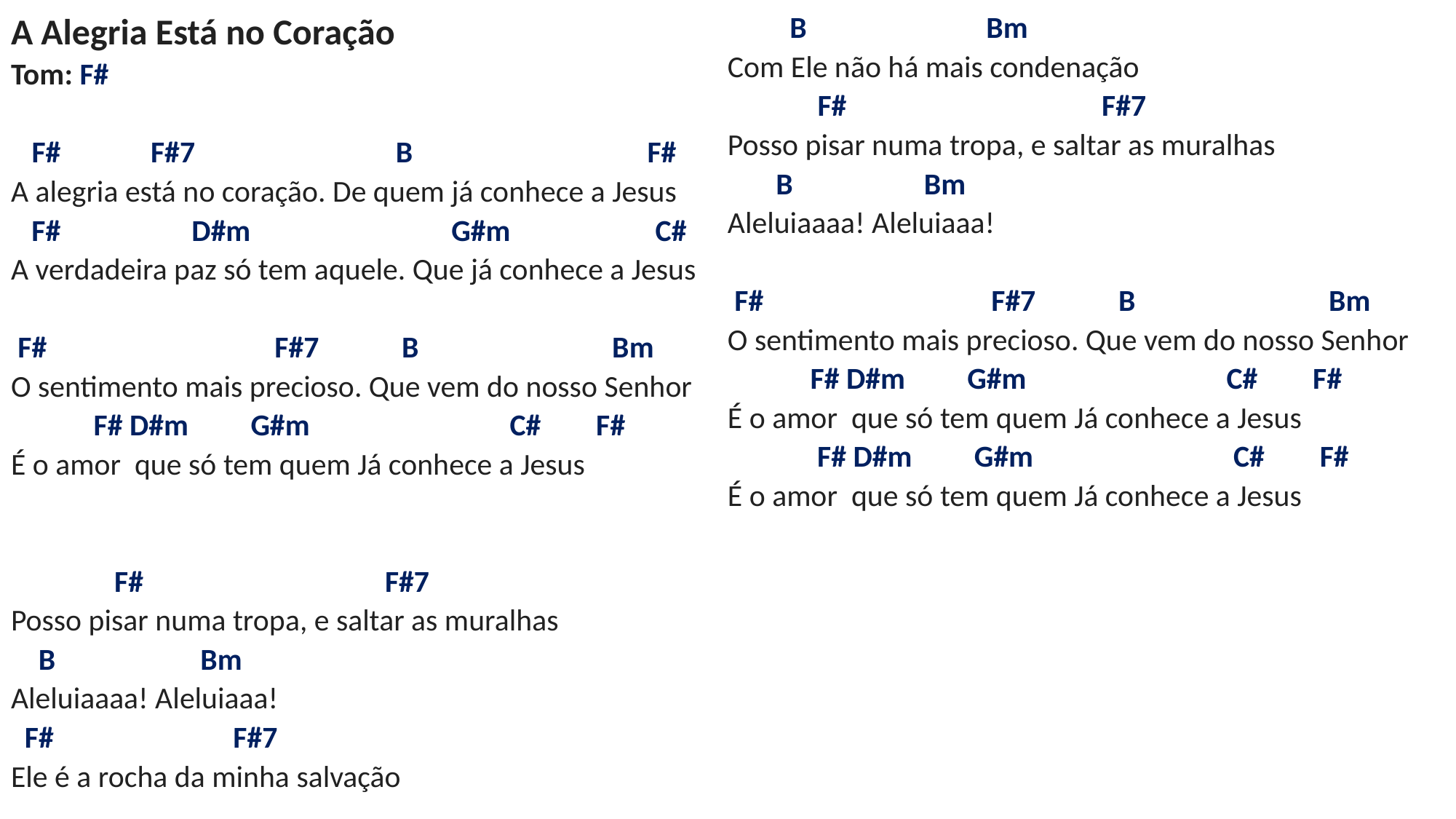

# A Alegria Está no Coração Tom: F# F#             F#7                             B                                  F# A alegria está no coração. De quem já conhece a Jesus F#                   D#m                             G#m                     C# A verdadeira paz só tem aquele. Que já conhece a Jesus F#                                 F#7            B                            Bm O sentimento mais precioso. Que vem do nosso Senhor F# D#m         G#m                             C#        F# É o amor  que só tem quem Já conhece a Jesus F#                                   F#7 Posso pisar numa tropa, e saltar as muralhas B                     Bm Aleluiaaaa! Aleluiaaa! F#                          F#7 Ele é a rocha da minha salvação B                          Bm Com Ele não há mais condenação F#                                     F#7 Posso pisar numa tropa, e saltar as muralhas B                   Bm Aleluiaaaa! Aleluiaaa!   F#                                 F#7            B                            Bm O sentimento mais precioso. Que vem do nosso Senhor F# D#m         G#m                             C#        F# É o amor  que só tem quem Já conhece a Jesus F# D#m         G#m                             C#        F# É o amor  que só tem quem Já conhece a Jesus